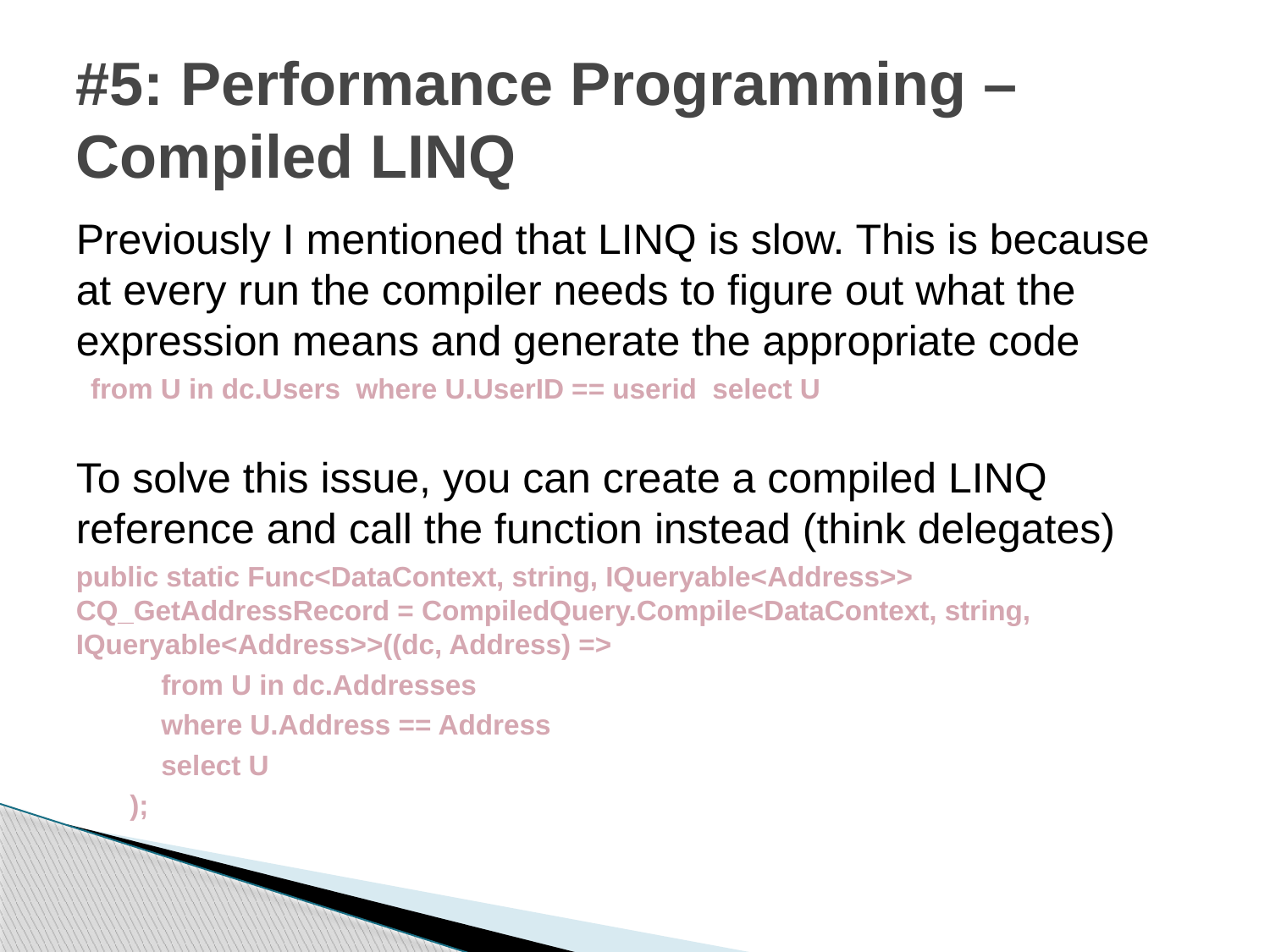

# #5: Performance Programming – Compiled LINQ
Previously I mentioned that LINQ is slow. This is because at every run the compiler needs to figure out what the expression means and generate the appropriate code
from U in dc.Users  where U.UserID == userid  select U

To solve this issue, you can create a compiled LINQ reference and call the function instead (think delegates)
public static Func<DataContext, string, IQueryable<Address>> CQ_GetAddressRecord = CompiledQuery.Compile<DataContext, string, IQueryable<Address>>((dc, Address) =>
         from U in dc.Addresses
         where U.Address == Address
         select U
     );